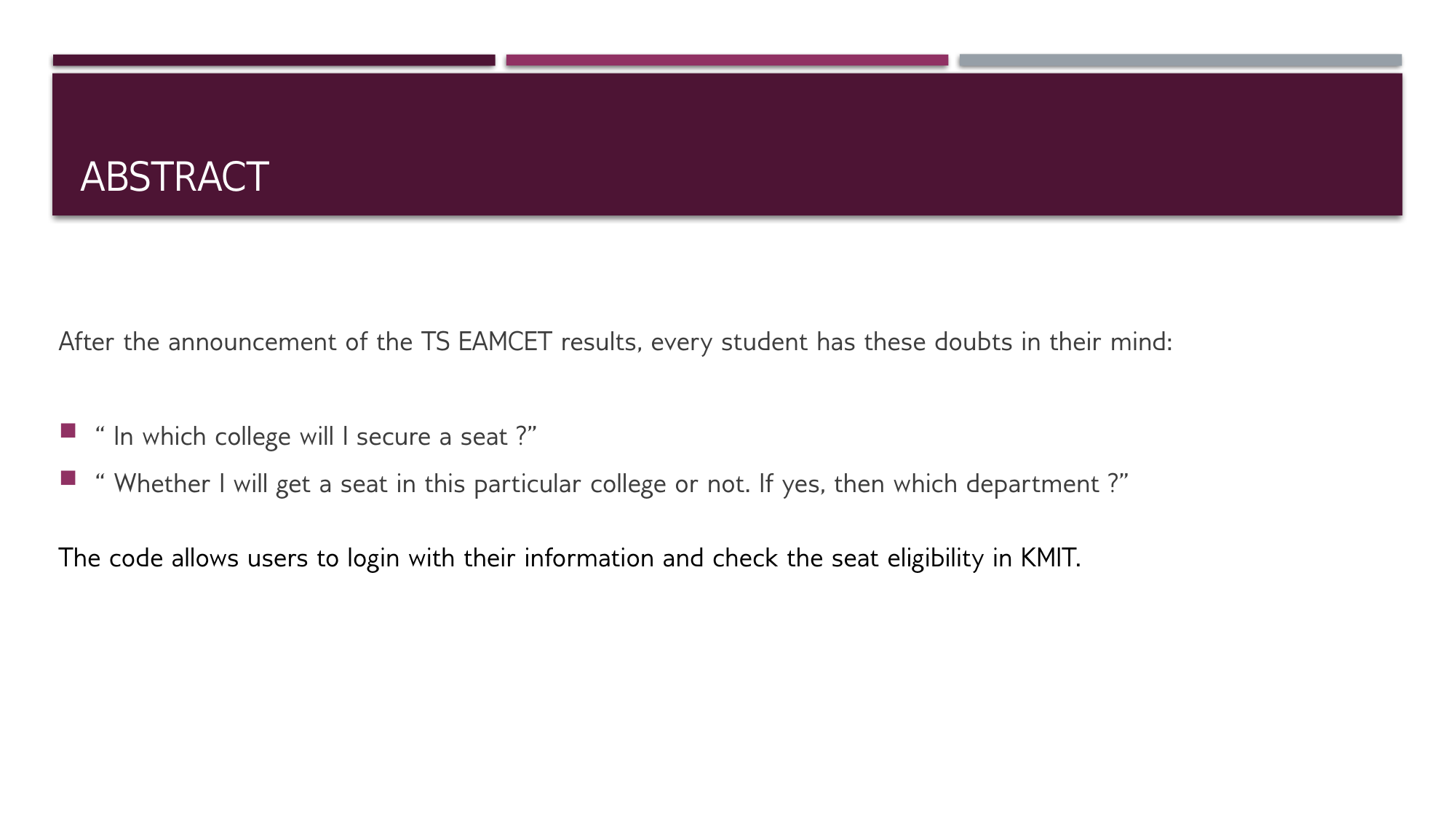

# Abstract
After the announcement of the TS EAMCET results, every student has these doubts in their mind:

“ In which college will I secure a seat ?”
“ Whether I will get a seat in this particular college or not. If yes, then which department ?”

The code allows users to login with their information and check the seat eligibility in KMIT.